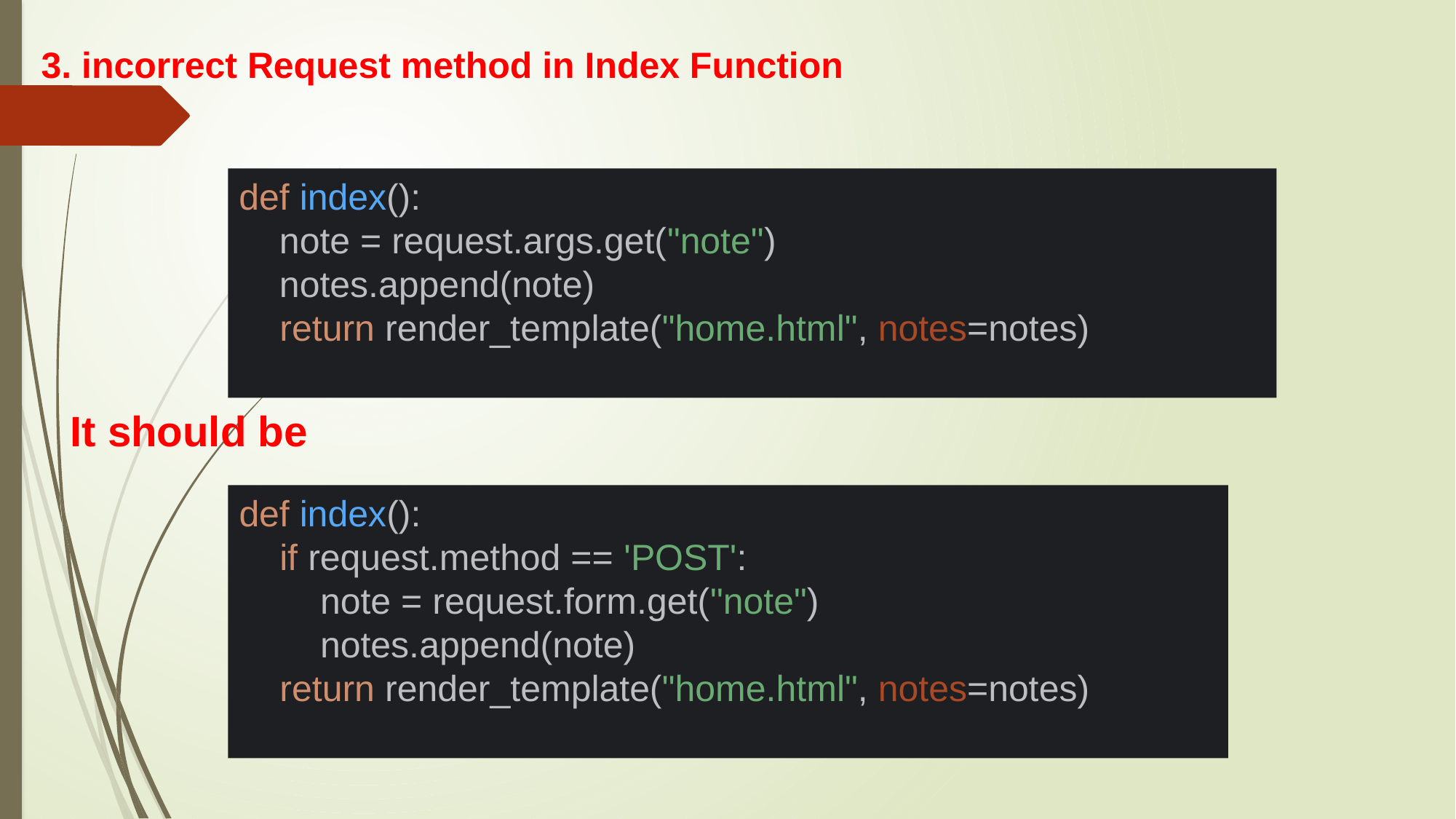

3. incorrect Request method in Index Function

def index():
    note = request.args.get("note")
    notes.append(note)
    return render_template("home.html", notes=notes)
It should be
def index():
    if request.method == 'POST':
        note = request.form.get("note")
        notes.append(note)
    return render_template("home.html", notes=notes)